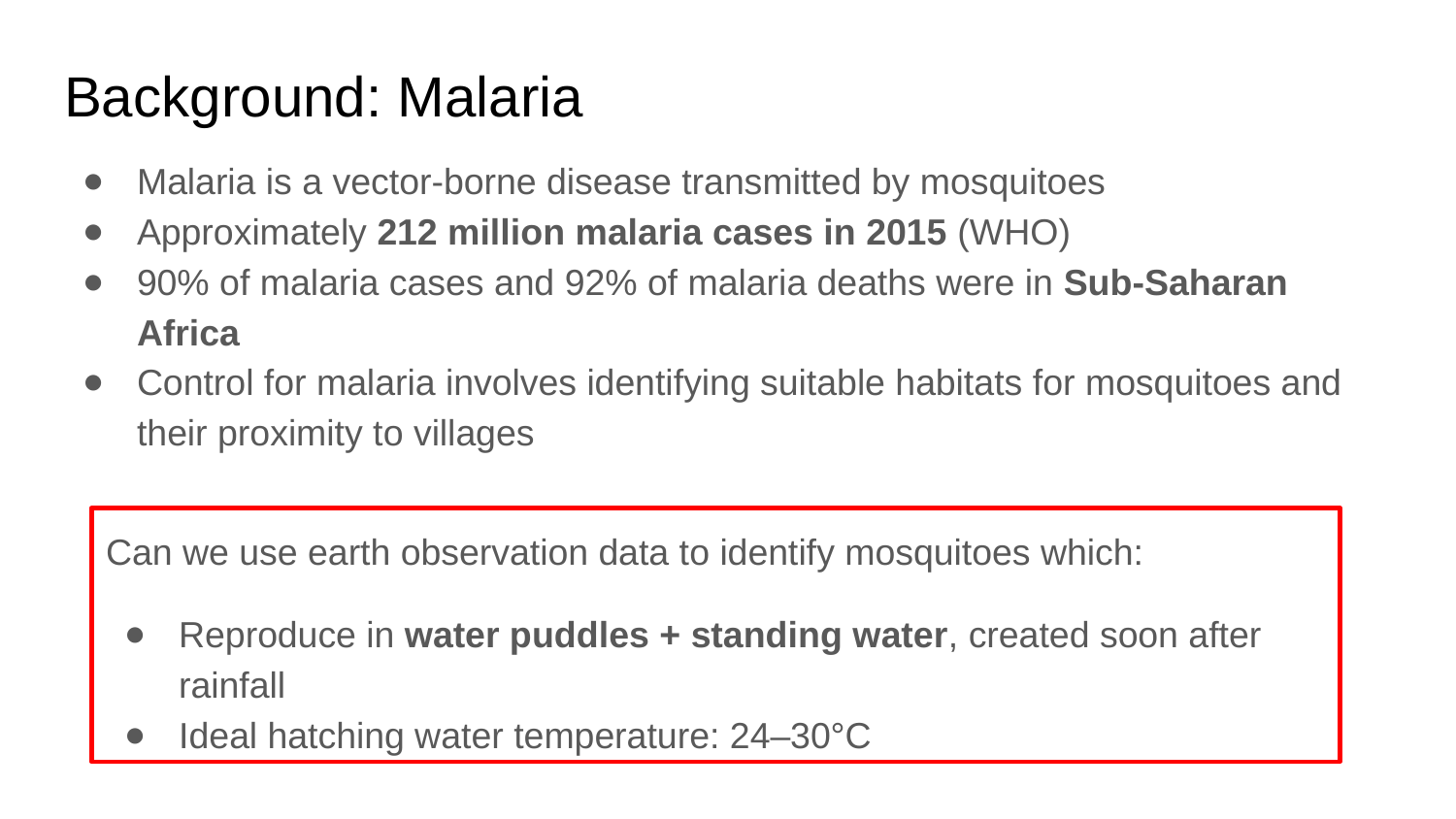

# Background: Malaria
Malaria is a vector-borne disease transmitted by mosquitoes
Approximately 212 million malaria cases in 2015 (WHO)
90% of malaria cases and 92% of malaria deaths were in Sub-Saharan Africa
Control for malaria involves identifying suitable habitats for mosquitoes and their proximity to villages

Can we use earth observation data to identify mosquitoes which:
Reproduce in water puddles + standing water, created soon after rainfall
Ideal hatching water temperature: 24–30°C